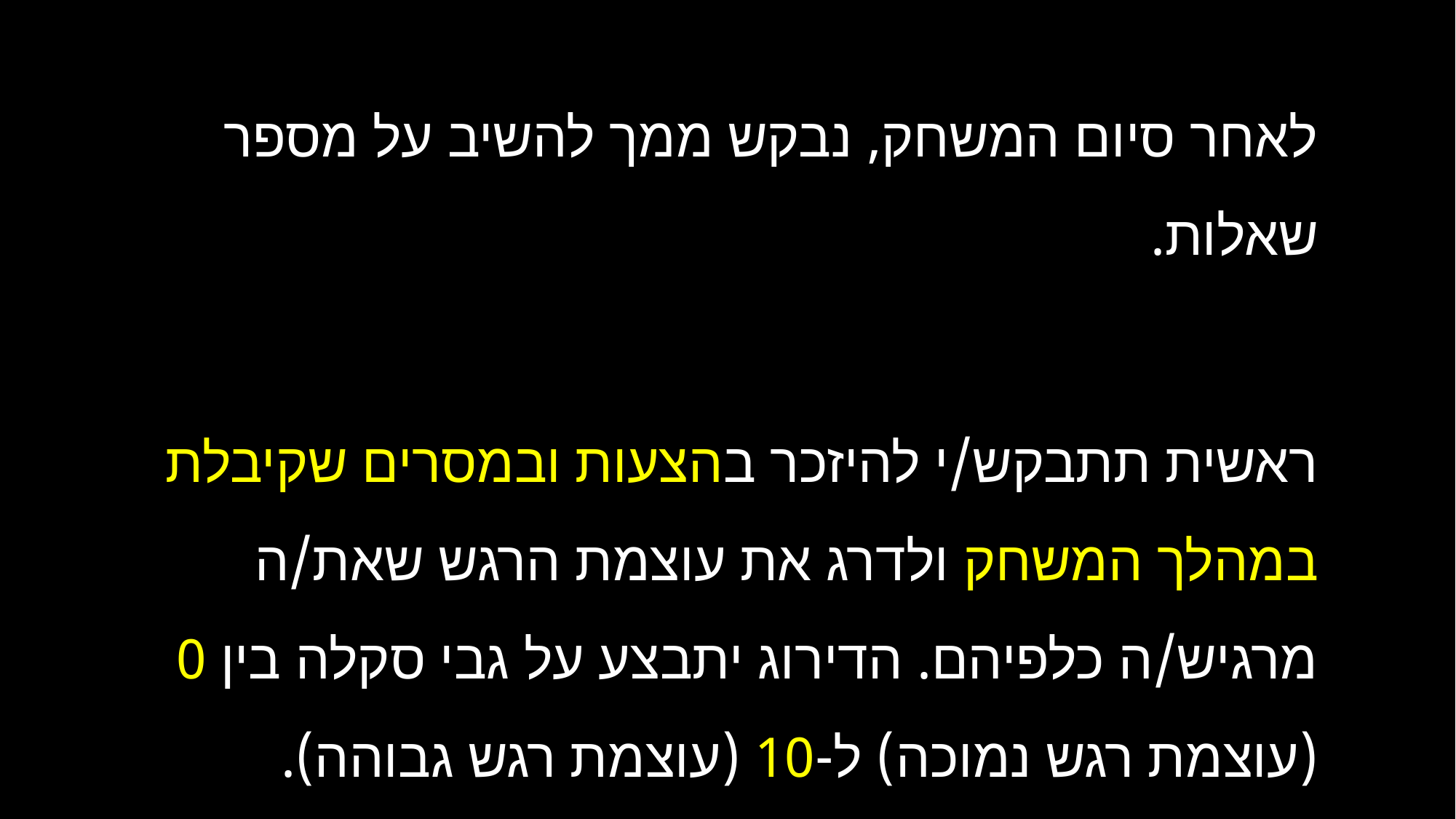

לאחר סיום המשחק, נבקש ממך להשיב על מספר שאלות.

ראשית תתבקש/י להיזכר בהצעות ובמסרים שקיבלת במהלך המשחק ולדרג את עוצמת הרגש שאת/ה מרגיש/ה כלפיהם. הדירוג יתבצע על גבי סקלה בין 0 (עוצמת רגש נמוכה) ל-10 (עוצמת רגש גבוהה).